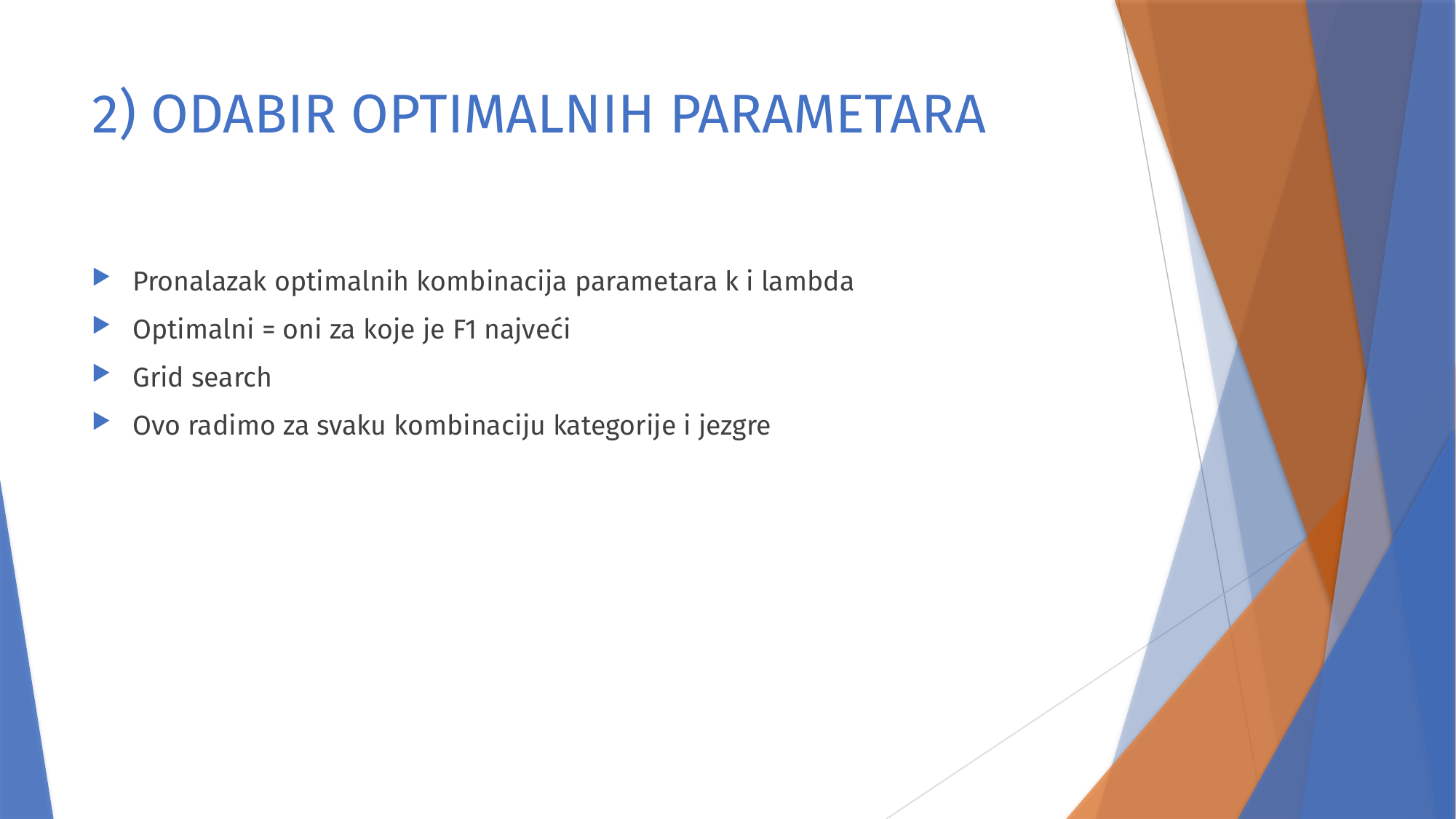

# 2) ODABIR OPTIMALNIH PARAMETARA
Pronalazak optimalnih kombinacija parametara k i lambda
Optimalni = oni za koje je F1 najveći
Grid search
Ovo radimo za svaku kombinaciju kategorije i jezgre